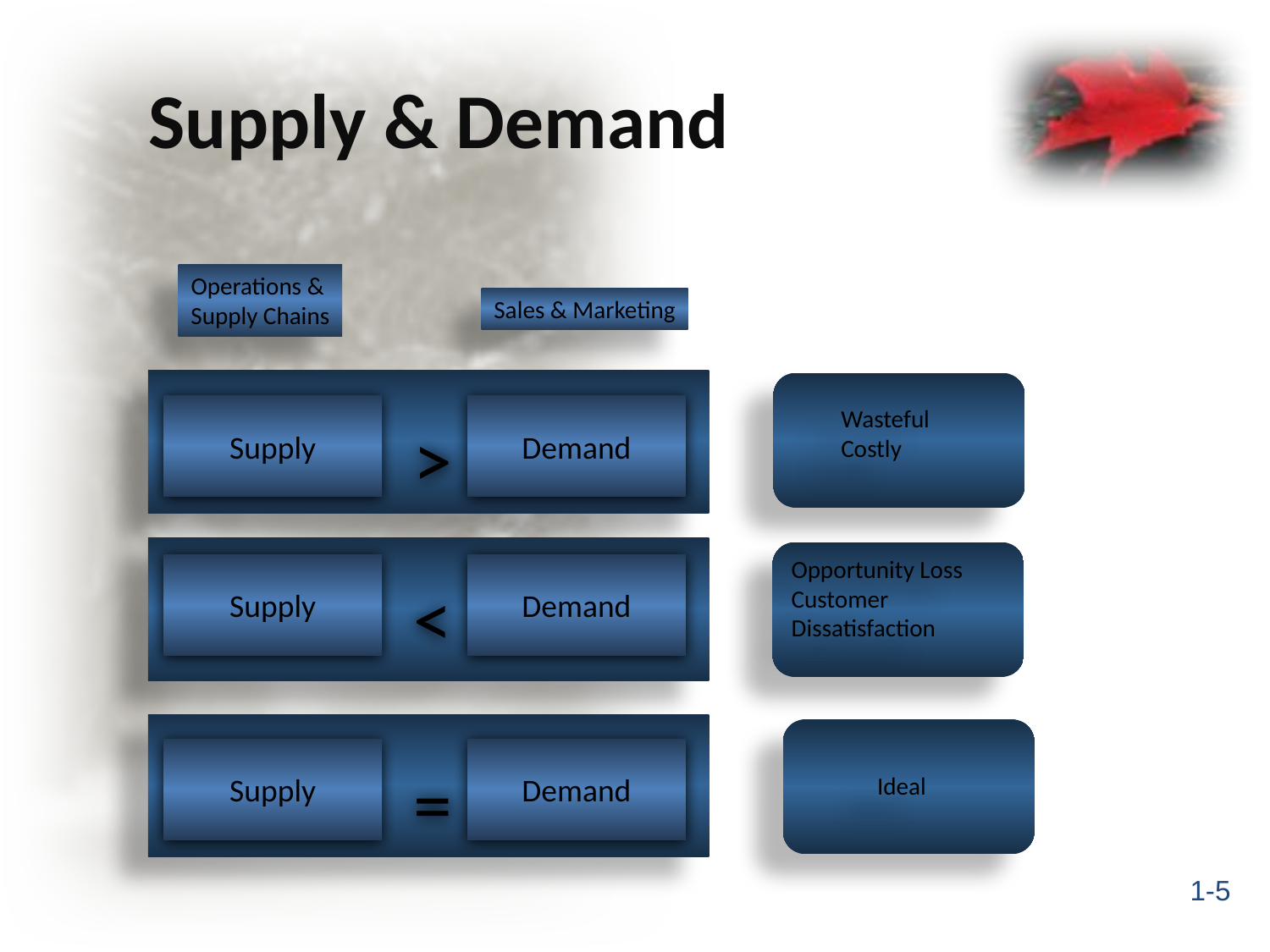

# Supply & Demand
Operations &
Supply Chains
Sales & Marketing

Supply
Demand
>

Supply
Demand
<

Supply
Demand
=

Wasteful
Costly

Opportunity Loss
Customer Dissatisfaction

Ideal
1-5